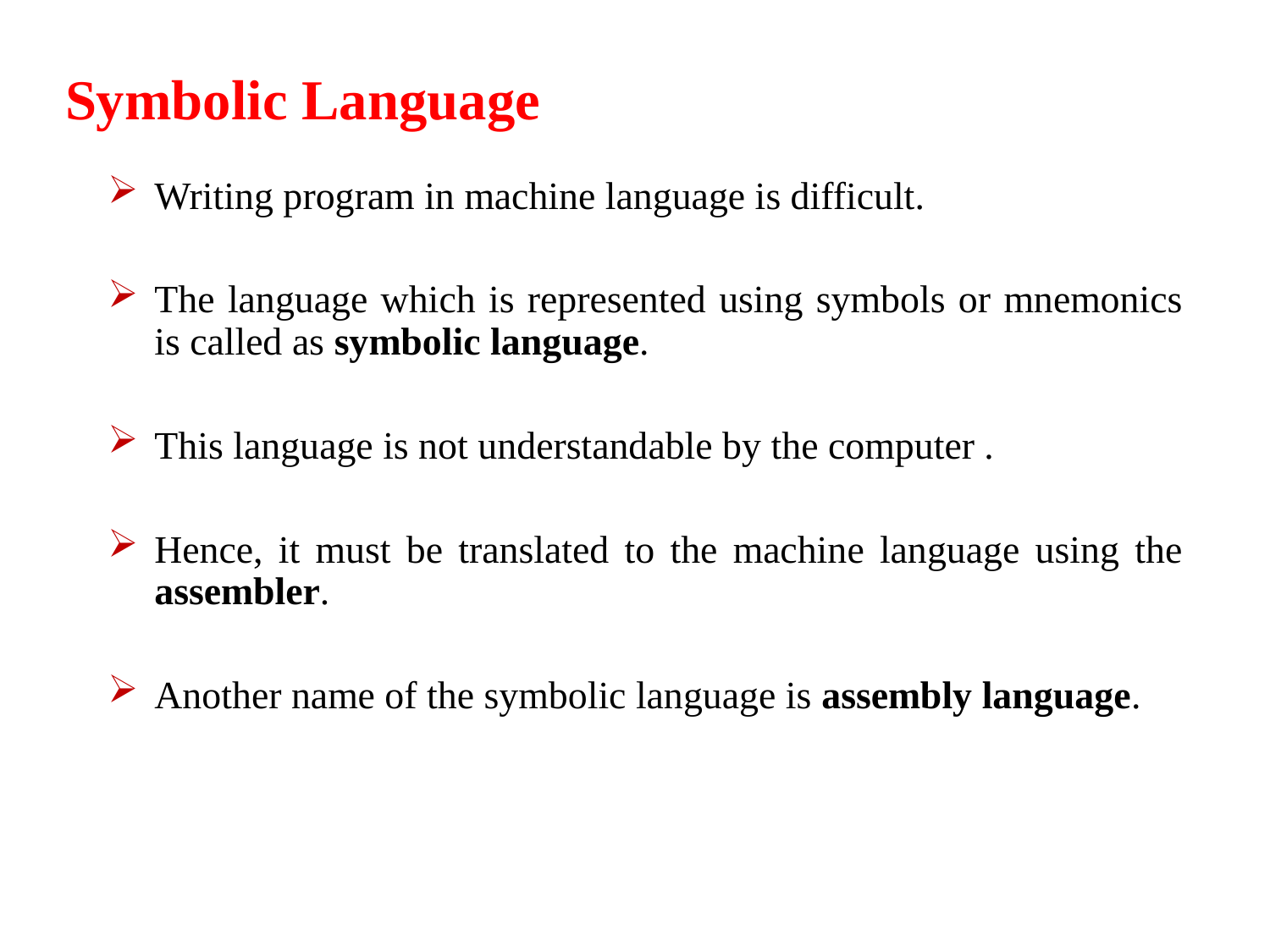

Symbolic Language
Writing program in machine language is difficult.

The language which is represented using symbols or mnemonics is called as symbolic language.

This language is not understandable by the computer .

Hence, it must be translated to the machine language using the assembler.

Another name of the symbolic language is assembly language.